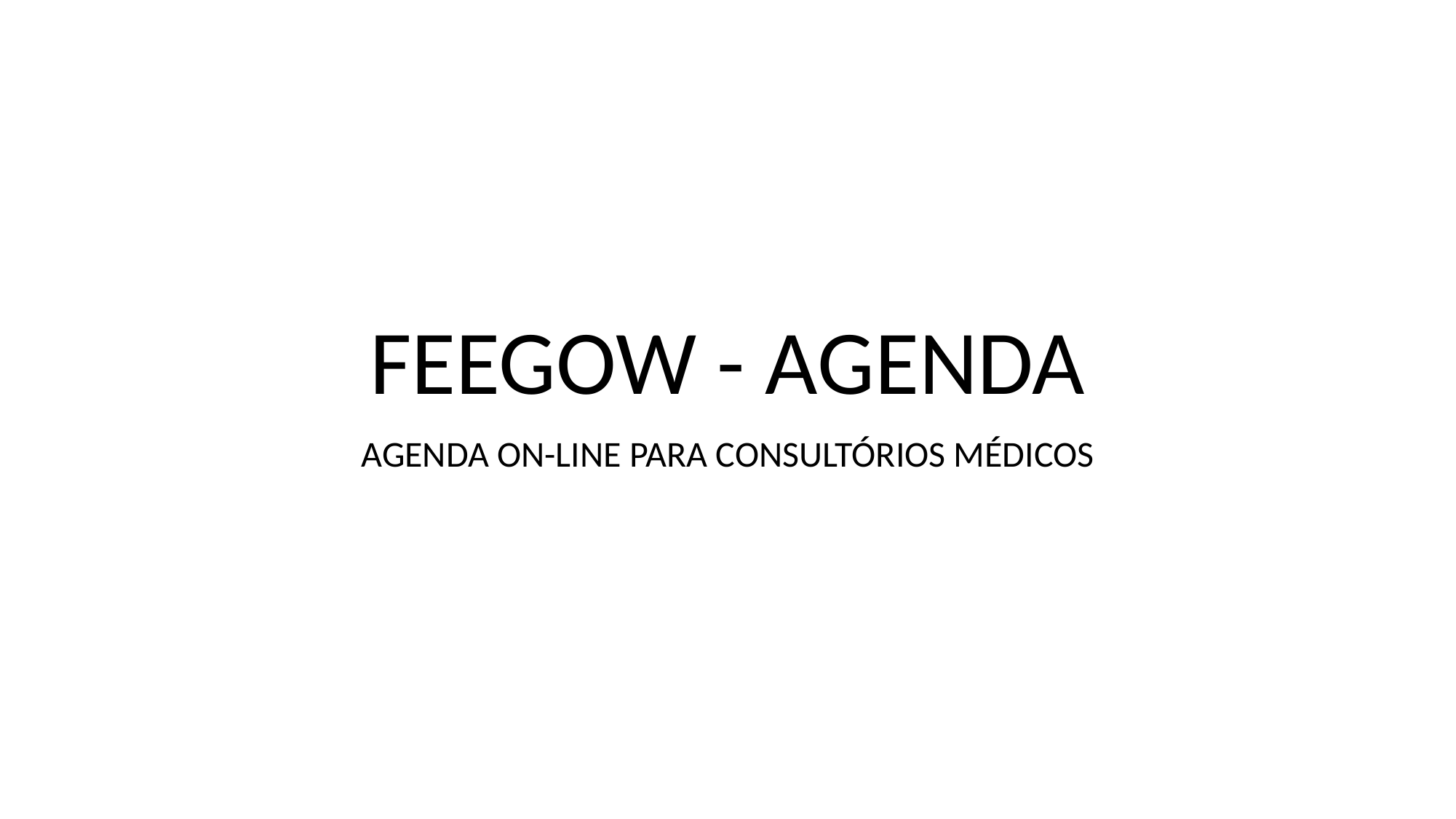

# FEEGOW - AGENDA
AGENDA ON-LINE PARA CONSULTÓRIOS MÉDICOS